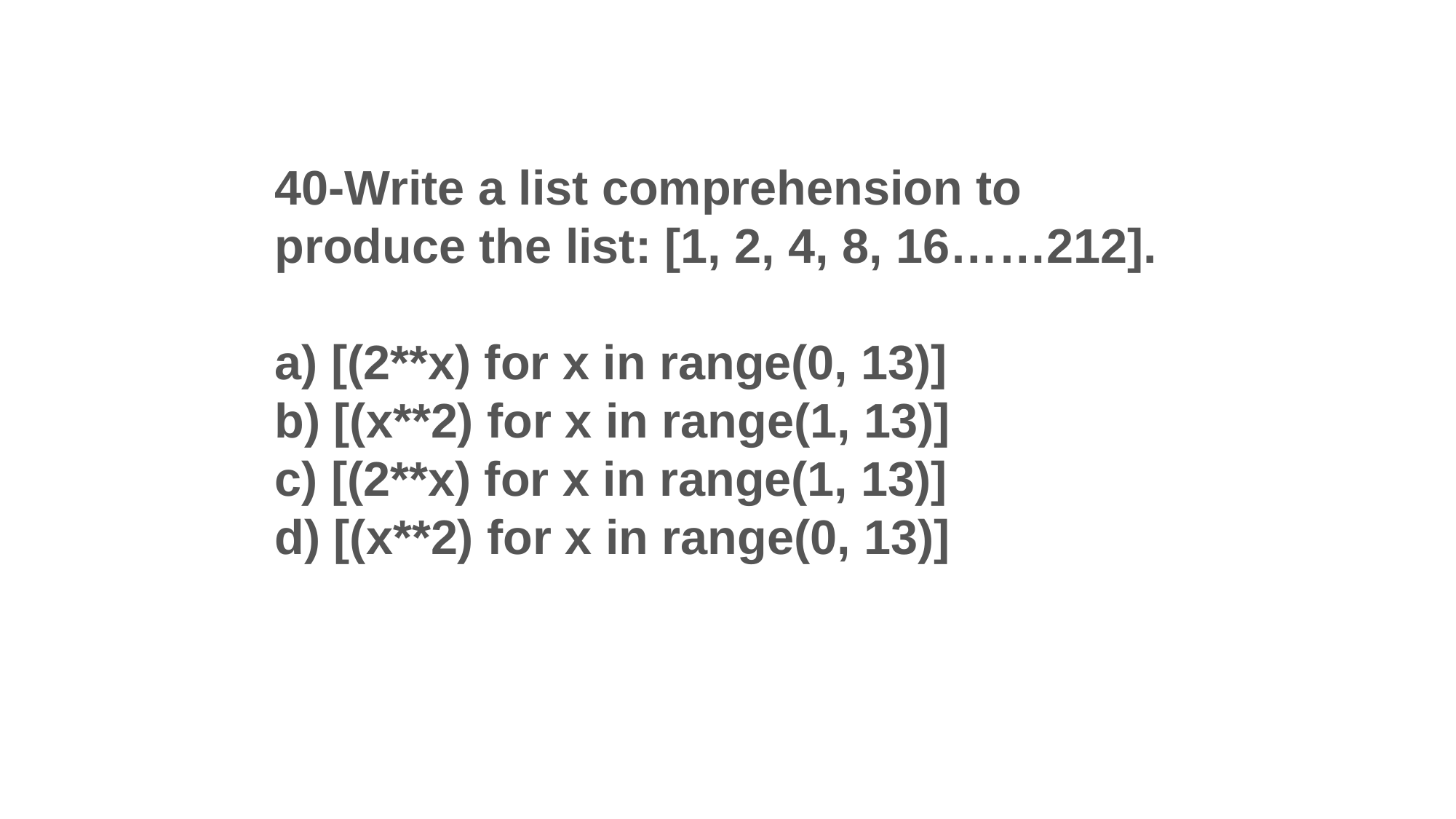

40-Write a list comprehension to produce the list: [1, 2, 4, 8, 16……212].
a) [(2**x) for x in range(0, 13)]
b) [(x**2) for x in range(1, 13)]
c) [(2**x) for x in range(1, 13)]
d) [(x**2) for x in range(0, 13)]